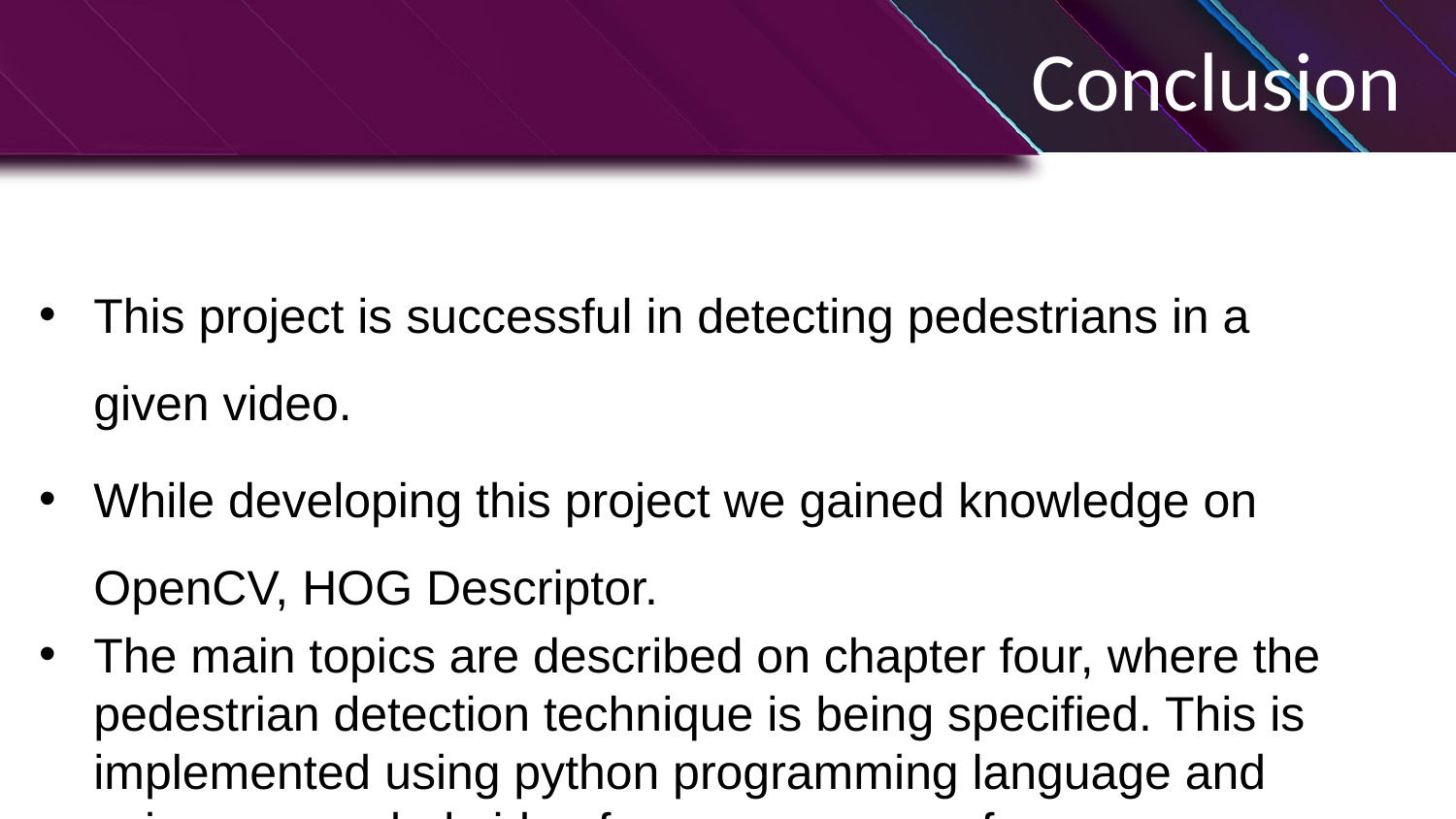

Conclusion

This project is successful in detecting pedestrians in a given video.
While developing this project we gained knowledge on OpenCV, HOG Descriptor.
The main topics are described on chapter four, where the pedestrian detection technique is being specified. This is implemented using python programming language and using a recorded video from a camera or from a surveillance system.